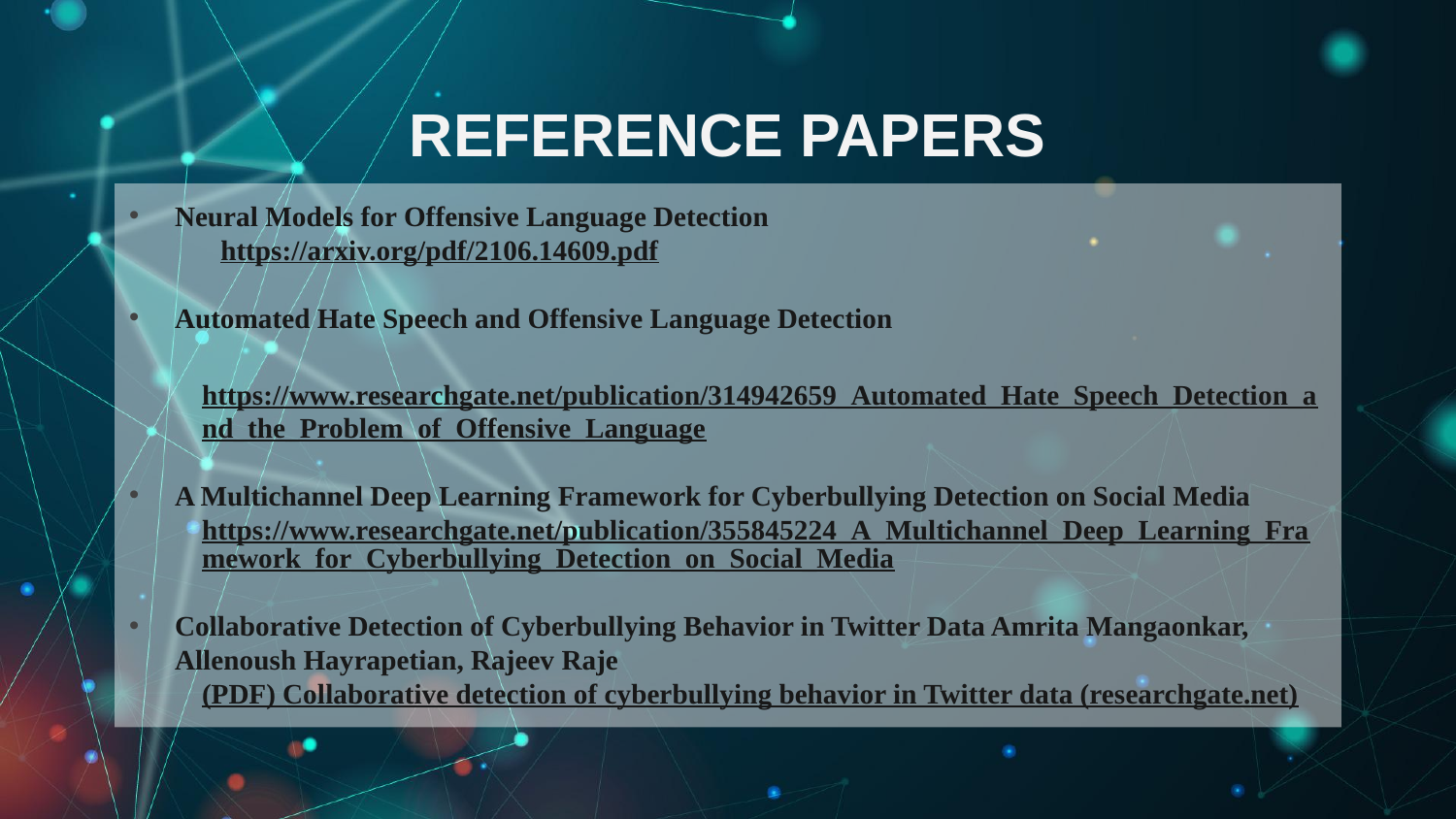

# REFERENCE PAPERS

Neural Models for Offensive Language Detection
             https://arxiv.org/pdf/2106.14609.pdf

Automated Hate Speech and Offensive Language Detection
  https://www.researchgate.net/publication/314942659_Automated_Hate_Speech_Detection_and_the_Problem_of_Offensive_Language

A Multichannel Deep Learning Framework for Cyberbullying Detection on Social Media
https://www.researchgate.net/publication/355845224_A_Multichannel_Deep_Learning_Framework_for_Cyberbullying_Detection_on_Social_Media

Collaborative Detection of Cyberbullying Behavior in Twitter Data Amrita Mangaonkar, Allenoush Hayrapetian, Rajeev Raje
(PDF) Collaborative detection of cyberbullying behavior in Twitter data (researchgate.net)